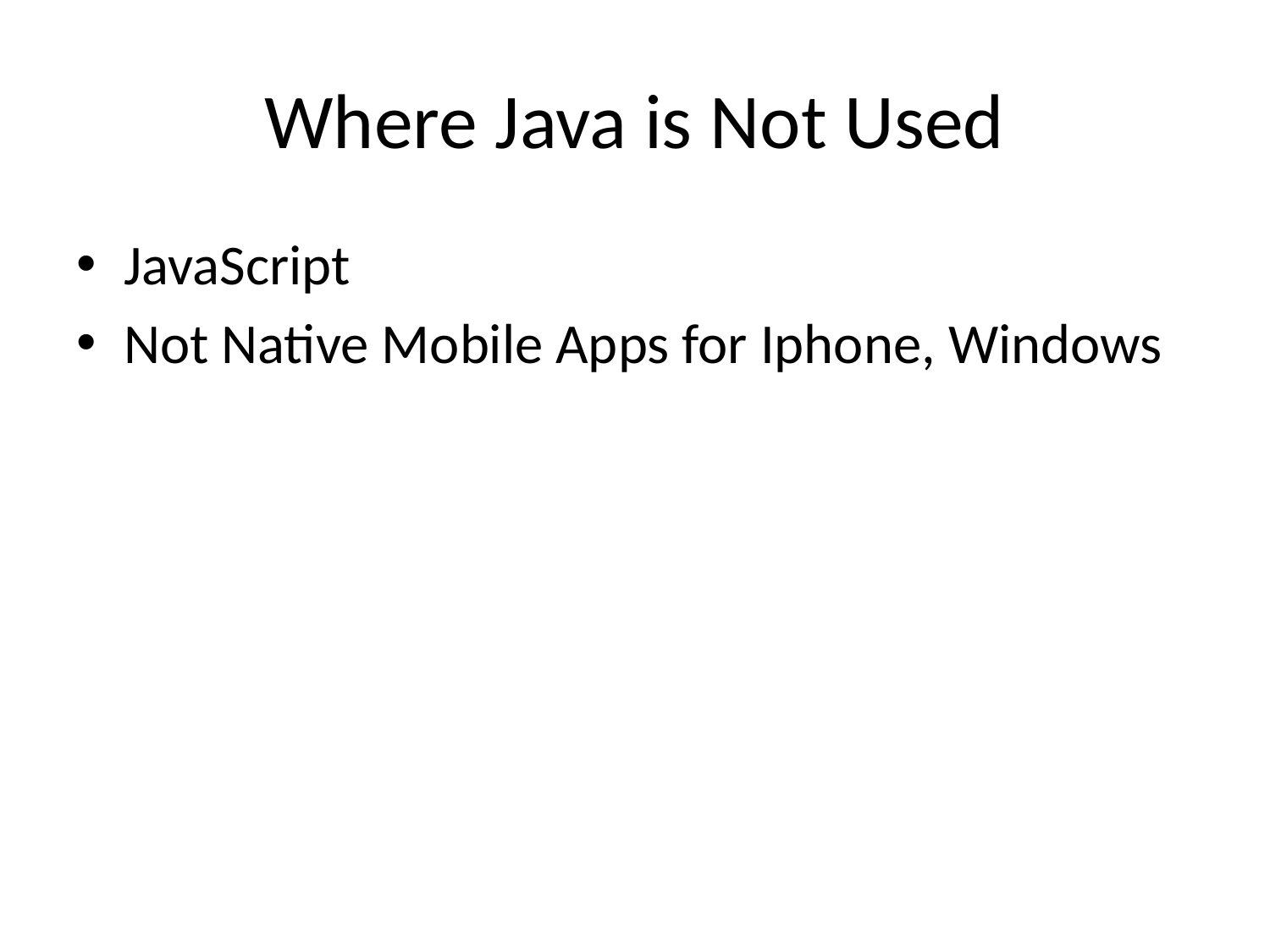

# Where Java is Not Used
JavaScript
Not Native Mobile Apps for Iphone, Windows